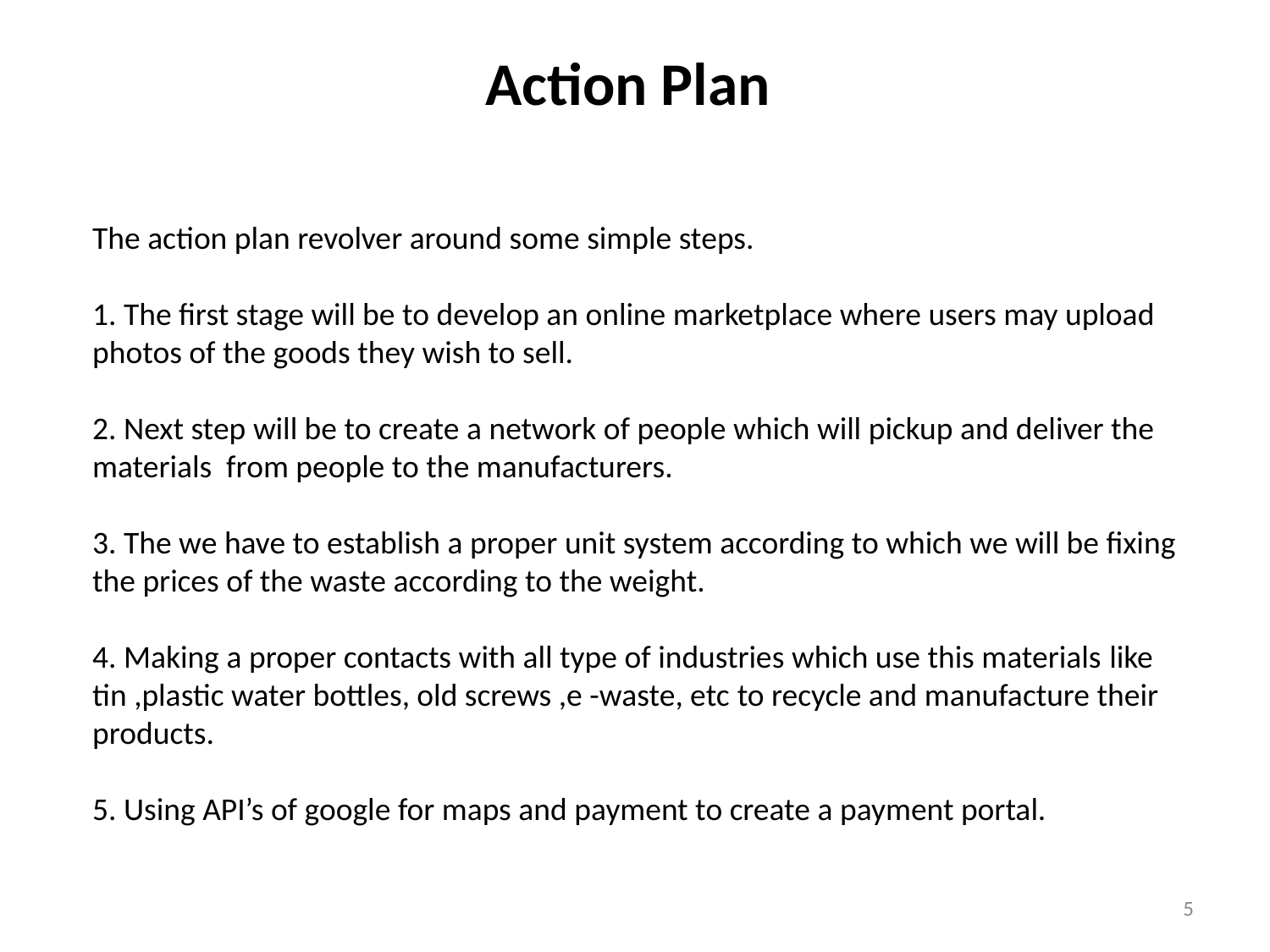

# Action Plan

The action plan revolver around some simple steps.

1. The first stage will be to develop an online marketplace where users may upload photos of the goods they wish to sell.

2. Next step will be to create a network of people which will pickup and deliver the materials  from people to the manufacturers.

3. The we have to establish a proper unit system according to which we will be fixing the prices of the waste according to the weight.

4. Making a proper contacts with all type of industries which use this materials like tin ,plastic water bottles, old screws ,e -waste, etc to recycle and manufacture their products.

5. Using API’s of google for maps and payment to create a payment portal.
5